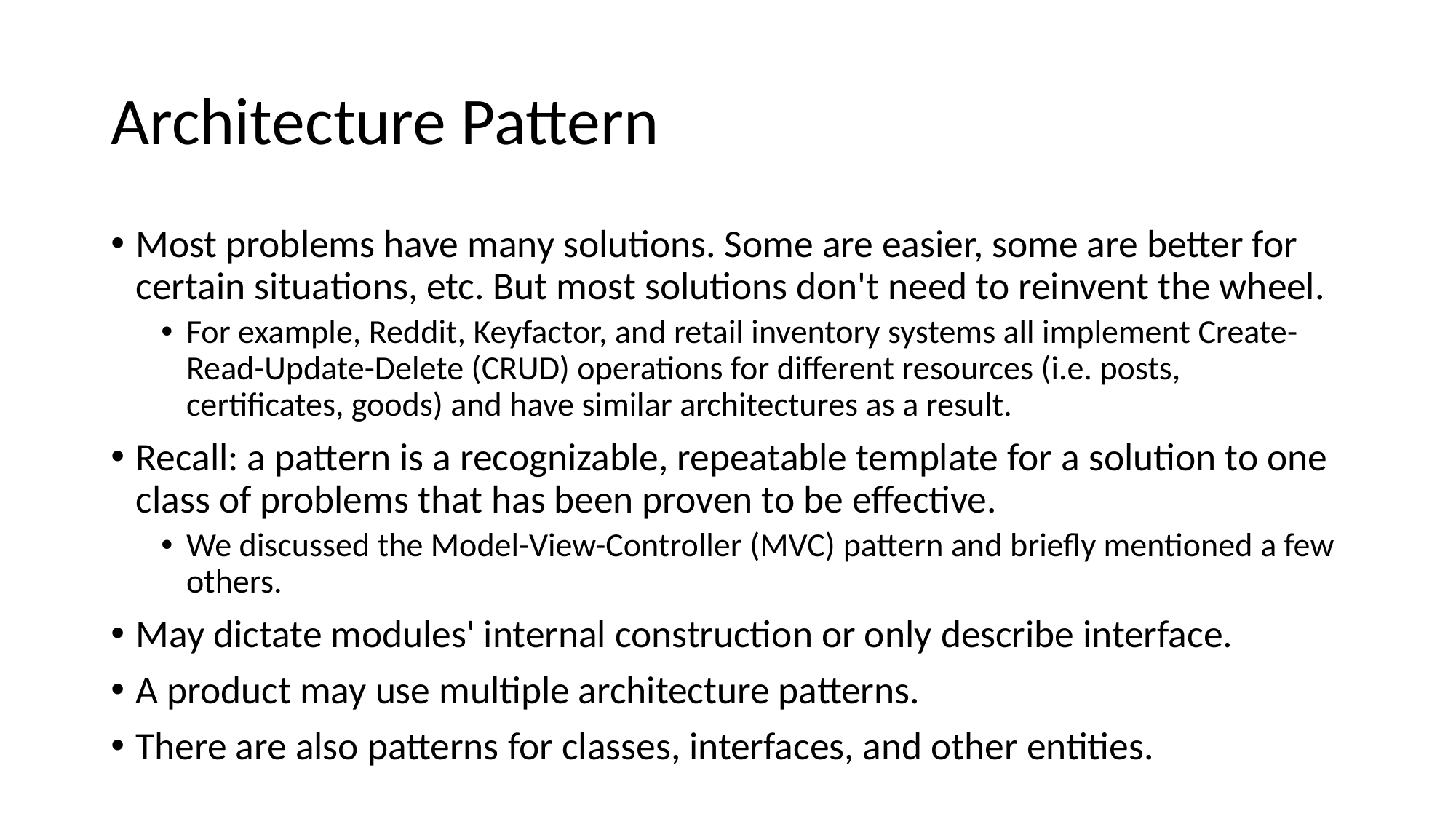

# Architecture Pattern
Most problems have many solutions. Some are easier, some are better for certain situations, etc. But most solutions don't need to reinvent the wheel.
For example, Reddit, Keyfactor, and retail inventory systems all implement Create-Read-Update-Delete (CRUD) operations for different resources (i.e. posts, certificates, goods) and have similar architectures as a result.
Recall: a pattern is a recognizable, repeatable template for a solution to one class of problems that has been proven to be effective.
We discussed the Model-View-Controller (MVC) pattern and briefly mentioned a few others.
May dictate modules' internal construction or only describe interface.
A product may use multiple architecture patterns.
There are also patterns for classes, interfaces, and other entities.